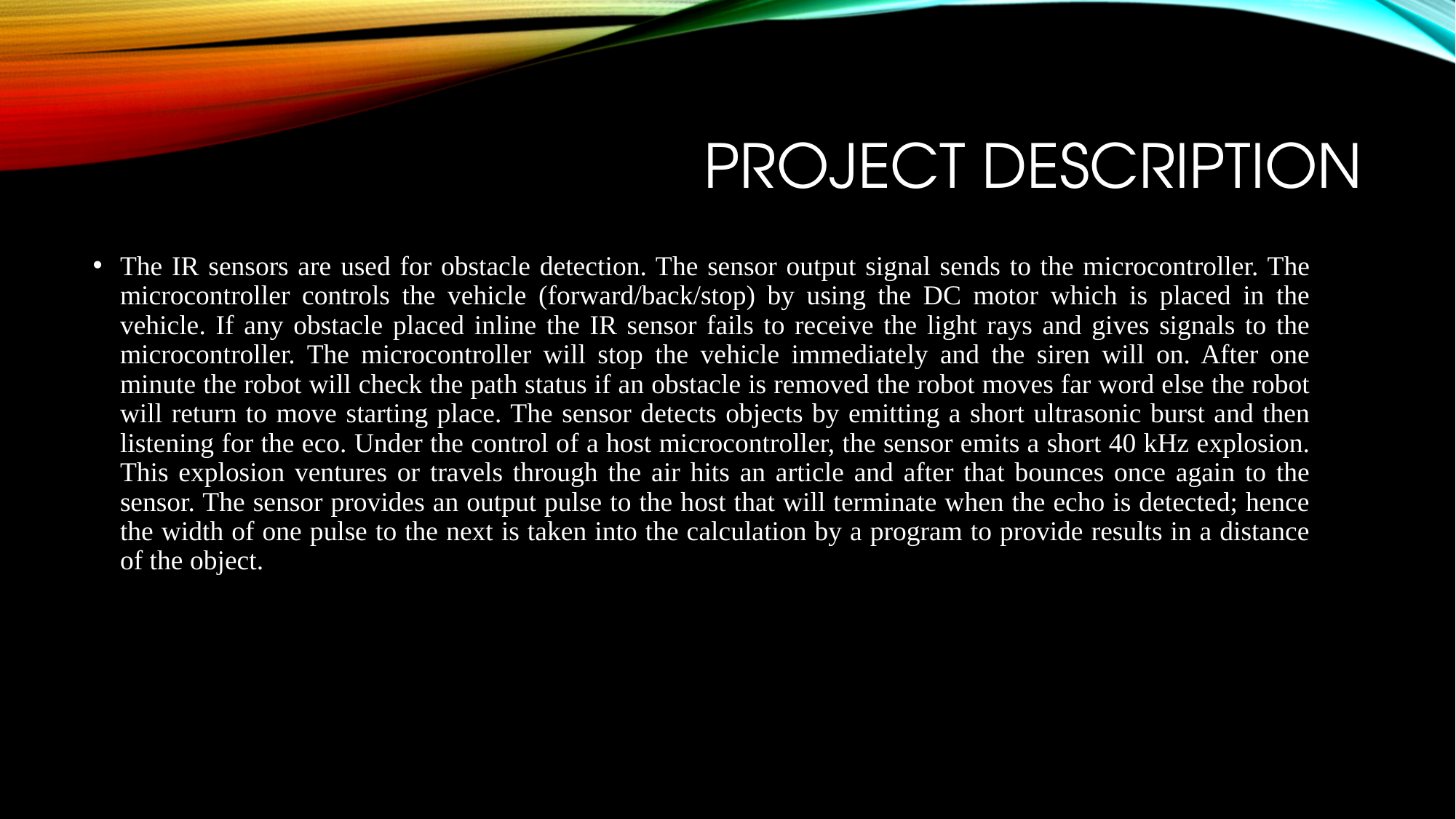

# Project description
The IR sensors are used for obstacle detection. The sensor output signal sends to the microcontroller. The microcontroller controls the vehicle (forward/back/stop) by using the DC motor which is placed in the vehicle. If any obstacle placed inline the IR sensor fails to receive the light rays and gives signals to the microcontroller. The microcontroller will stop the vehicle immediately and the siren will on. After one minute the robot will check the path status if an obstacle is removed the robot moves far word else the robot will return to move starting place. The sensor detects objects by emitting a short ultrasonic burst and then listening for the eco. Under the control of a host microcontroller, the sensor emits a short 40 kHz explosion. This explosion ventures or travels through the air hits an article and after that bounces once again to the sensor. The sensor provides an output pulse to the host that will terminate when the echo is detected; hence the width of one pulse to the next is taken into the calculation by a program to provide results in a distance of the object.